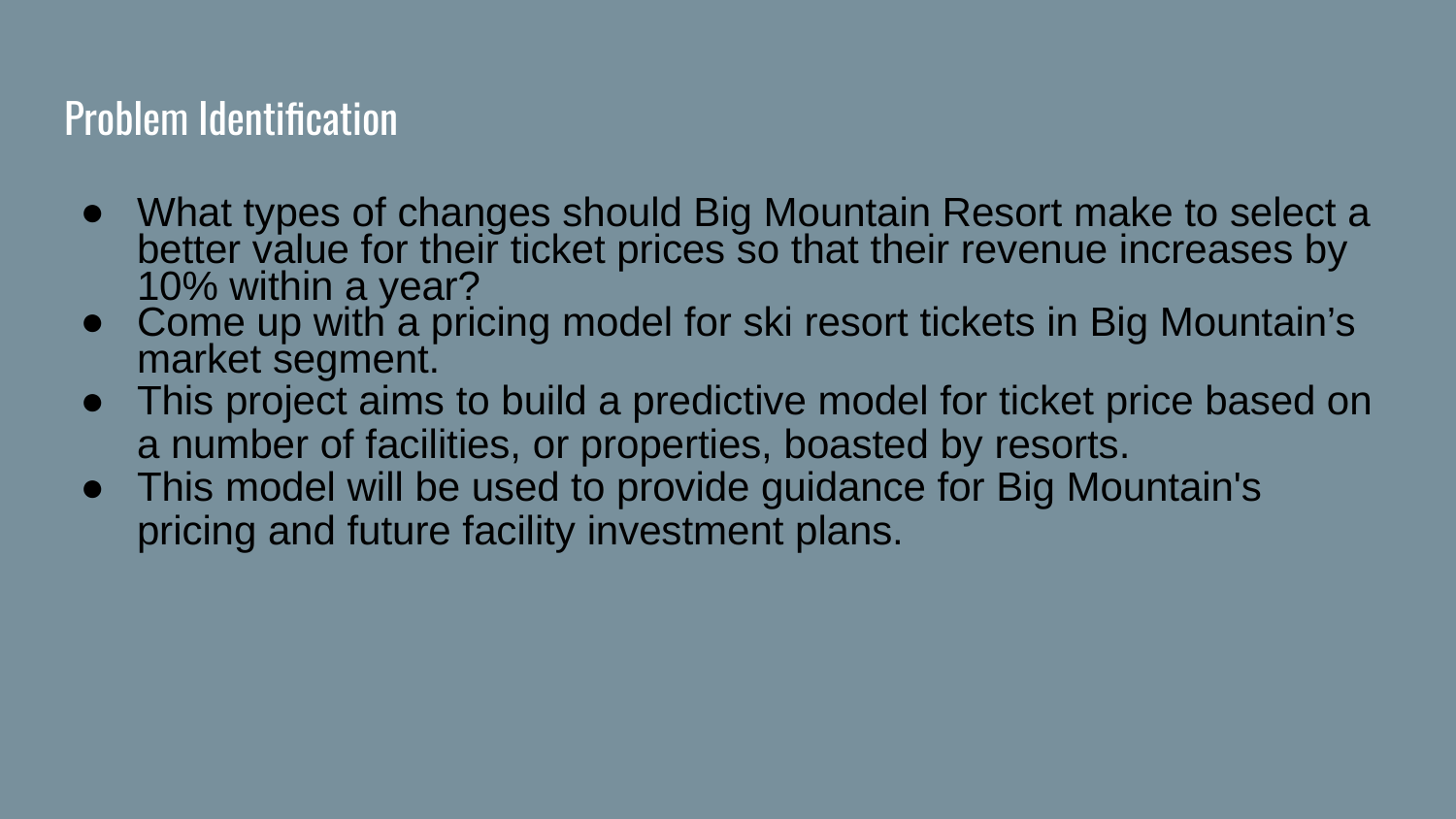

# Problem Identification
What types of changes should Big Mountain Resort make to select a better value for their ticket prices so that their revenue increases by 10% within a year?
Come up with a pricing model for ski resort tickets in Big Mountain’s market segment.
This project aims to build a predictive model for ticket price based on a number of facilities, or properties, boasted by resorts.
This model will be used to provide guidance for Big Mountain's pricing and future facility investment plans.